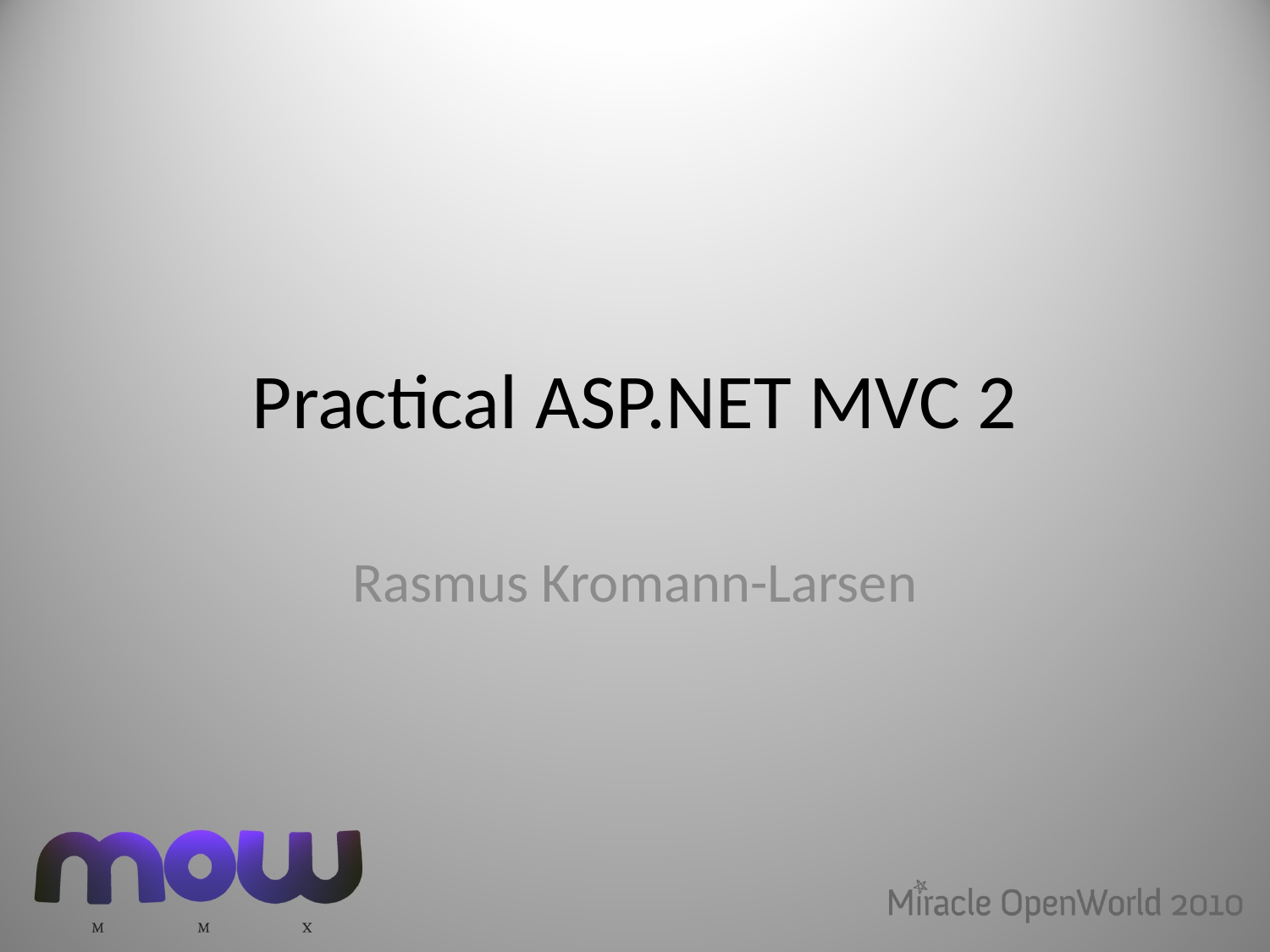

# Practical ASP.NET MVC 2
Rasmus Kromann-Larsen